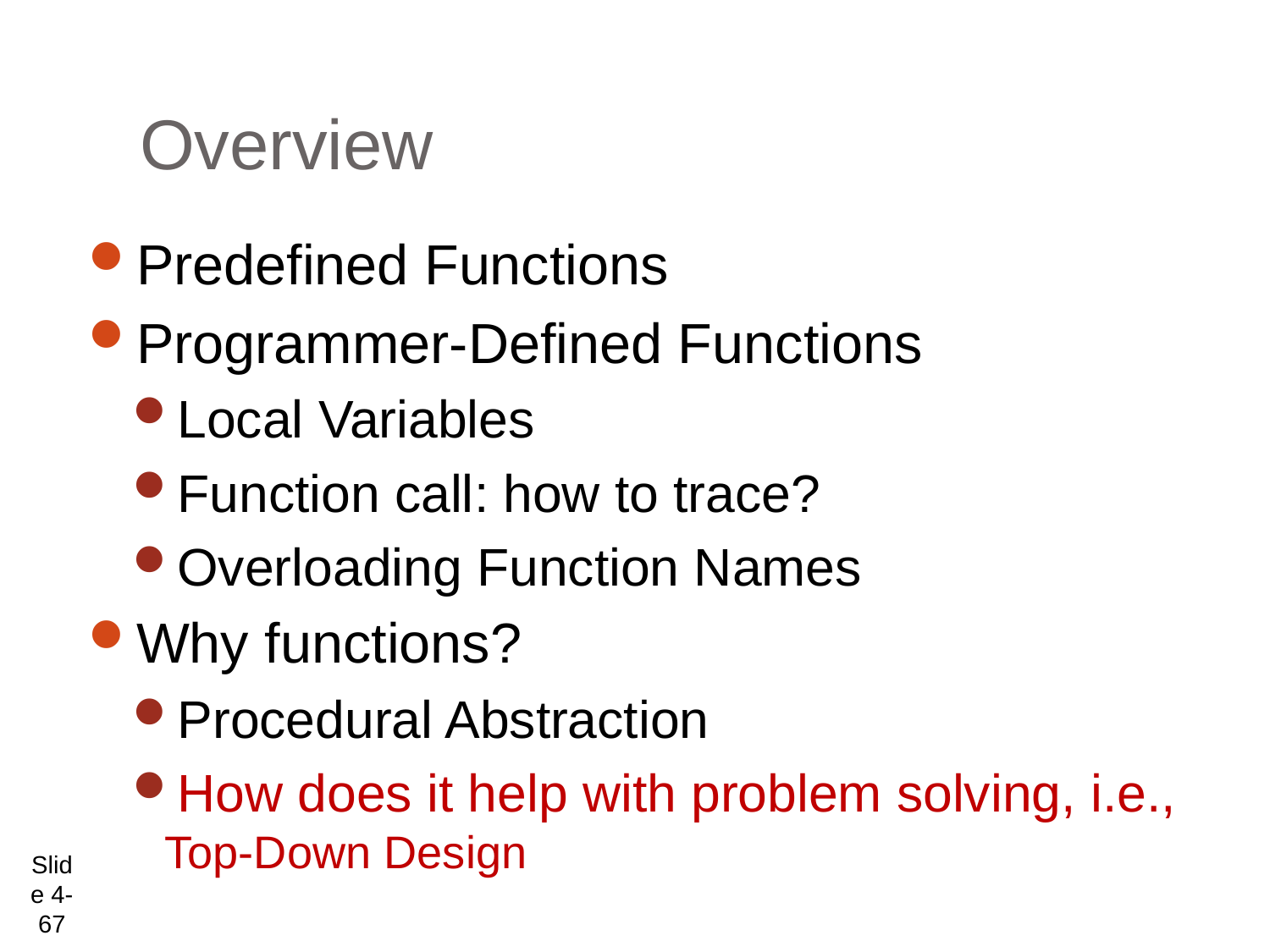

# Overview
Predefined Functions
Programmer-Defined Functions
Local Variables
Function call: how to trace?
Overloading Function Names
Why functions?
Procedural Abstraction
How does it help with problem solving, i.e., Top-Down Design
Slide 4- 67